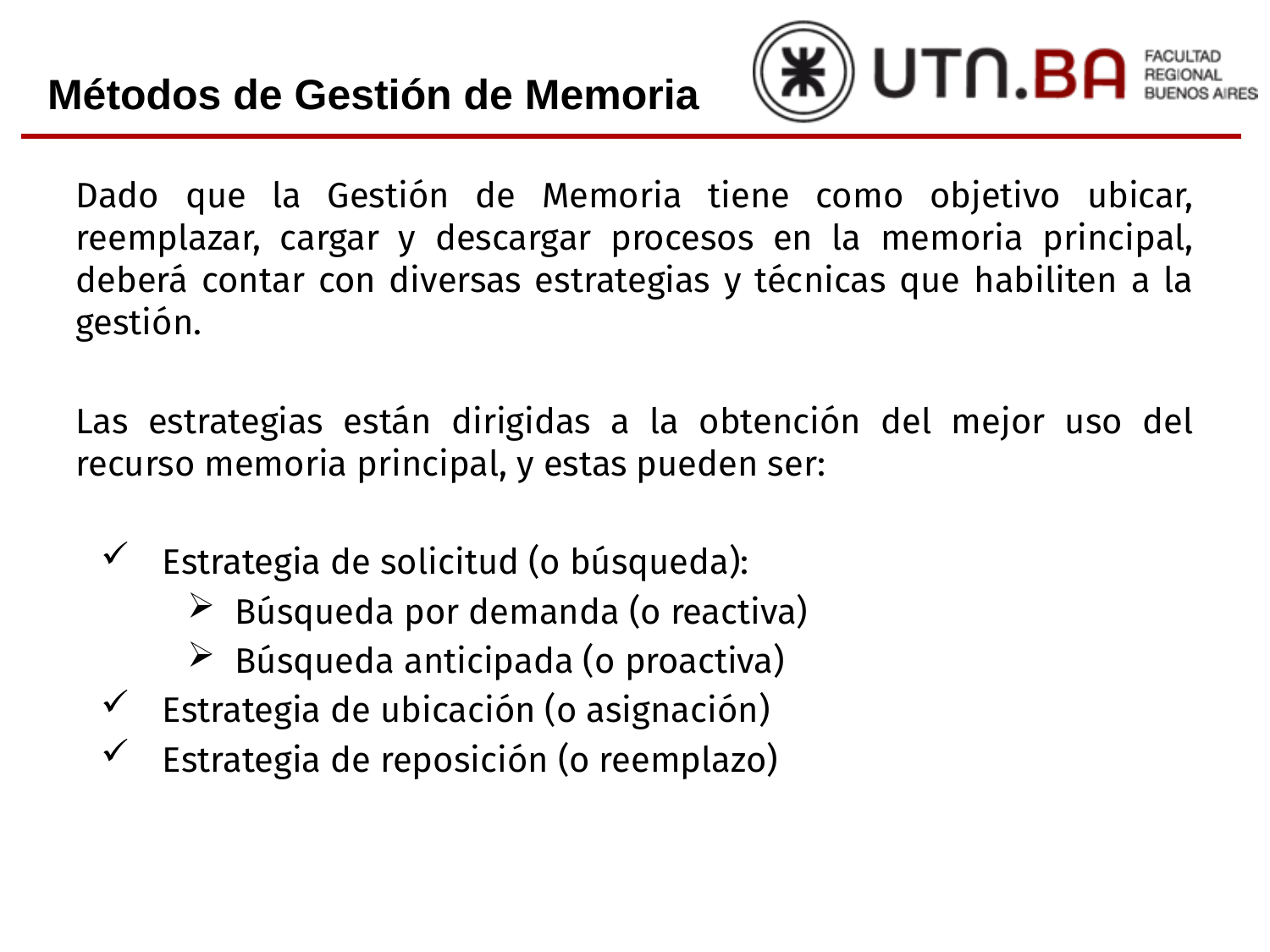

Métodos de Gestión de Memoria
Dado que la Gestión de Memoria tiene como objetivo ubicar, reemplazar, cargar y descargar procesos en la memoria principal, deberá contar con diversas estrategias y técnicas que habiliten a la gestión.

Las estrategias están dirigidas a la obtención del mejor uso del recurso memoria principal, y estas pueden ser:

Estrategia de solicitud (o búsqueda):
Búsqueda por demanda (o reactiva)
Búsqueda anticipada (o proactiva)
Estrategia de ubicación (o asignación)
Estrategia de reposición (o reemplazo)